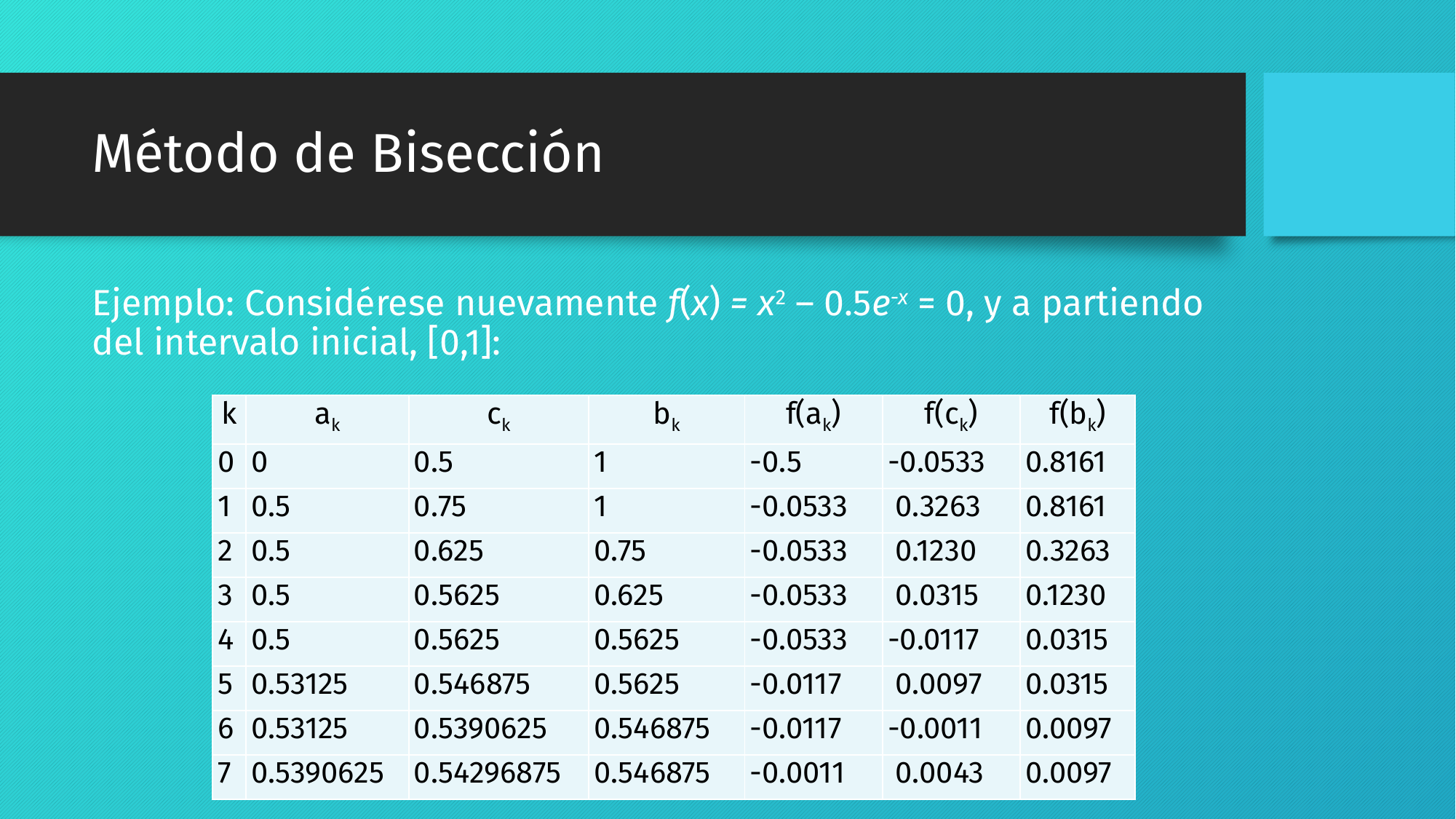

# Método de Bisección
Ejemplo: Considérese nuevamente f(x) = x2 – 0.5e-x = 0, y a partiendo del intervalo inicial, [0,1]:
| k | ak | ck | bk | f(ak) | f(ck) | f(bk) |
| --- | --- | --- | --- | --- | --- | --- |
| 0 | 0 | 0.5 | 1 | -0.5 | -0.0533 | 0.8161 |
| 1 | 0.5 | 0.75 | 1 | -0.0533 | 0.3263 | 0.8161 |
| 2 | 0.5 | 0.625 | 0.75 | -0.0533 | 0.1230 | 0.3263 |
| 3 | 0.5 | 0.5625 | 0.625 | -0.0533 | 0.0315 | 0.1230 |
| 4 | 0.5 | 0.5625 | 0.5625 | -0.0533 | -0.0117 | 0.0315 |
| 5 | 0.53125 | 0.546875 | 0.5625 | -0.0117 | 0.0097 | 0.0315 |
| 6 | 0.53125 | 0.5390625 | 0.546875 | -0.0117 | -0.0011 | 0.0097 |
| 7 | 0.5390625 | 0.54296875 | 0.546875 | -0.0011 | 0.0043 | 0.0097 |